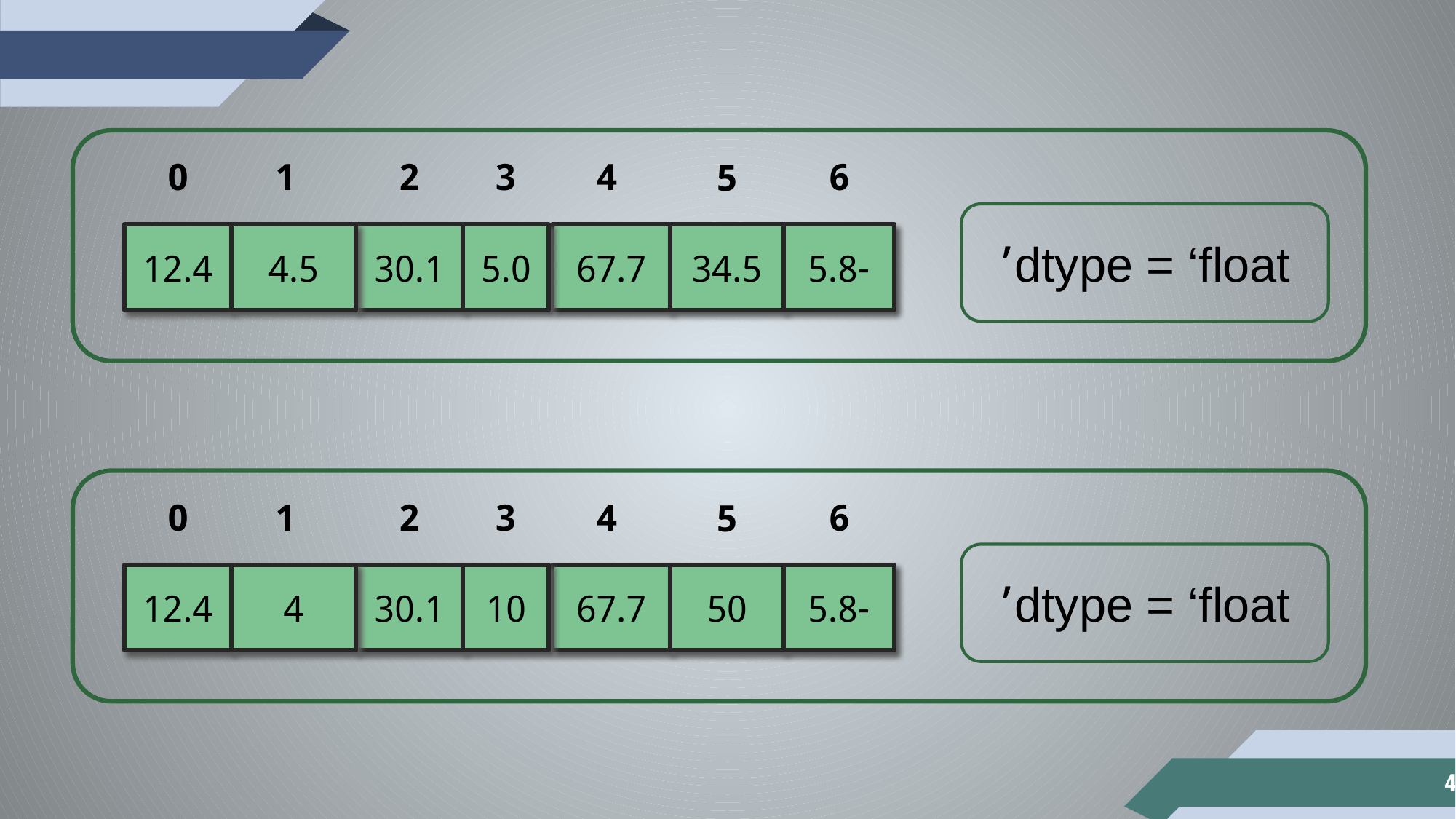

0
1
2
3
4
6
5
12.4
4.5
30.1
5.0
67.7
34.5
-5.8
dtype = ‘float’

0
1
2
3
4
6
5
12.4
4
30.1
10
67.7
50
-5.8
dtype = ‘float’